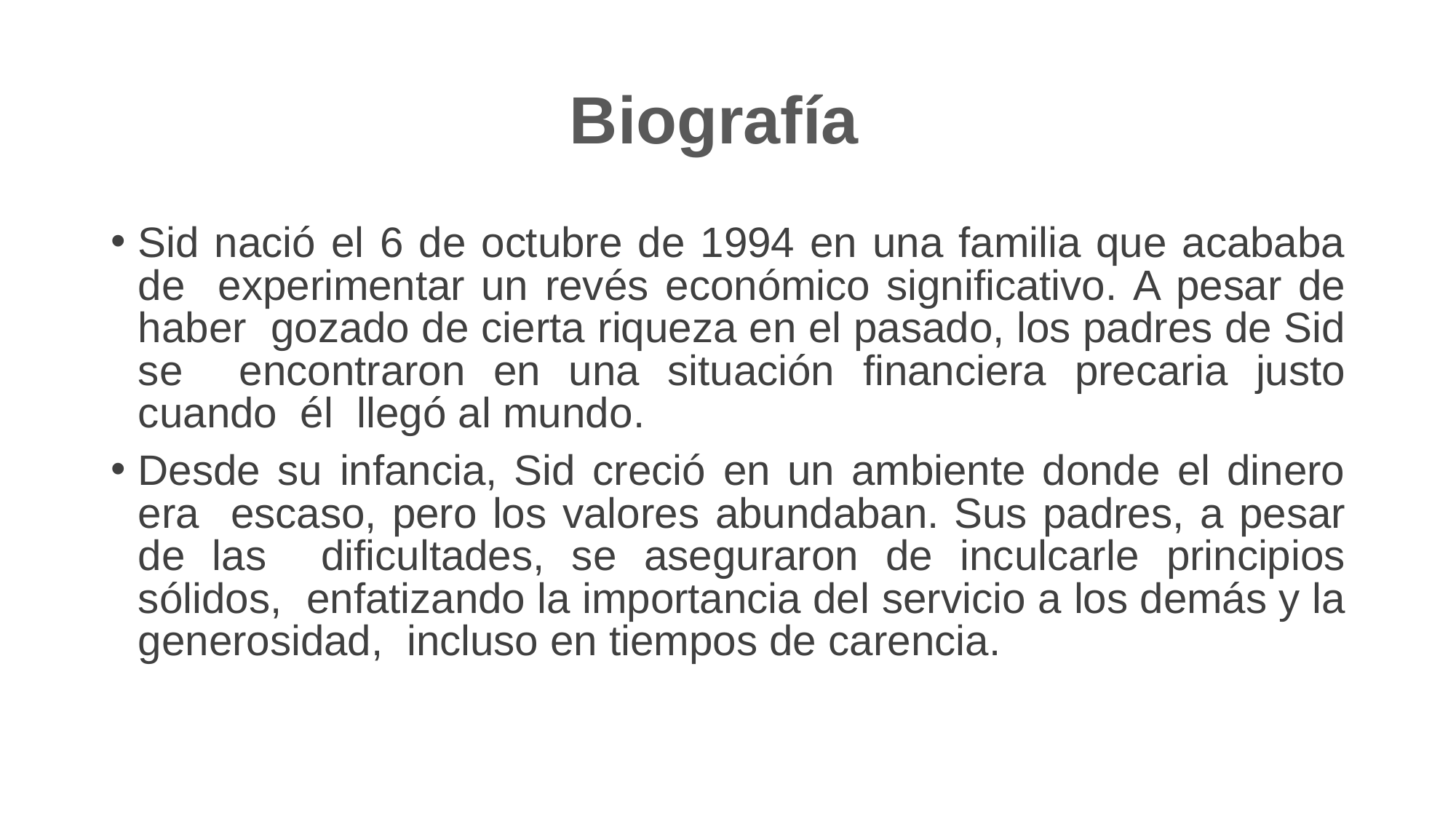

# Biografía
Sid nació el 6 de octubre de 1994 en una familia que acababa de  experimentar un revés económico significativo. A pesar de haber  gozado de cierta riqueza en el pasado, los padres de Sid se  encontraron en una situación financiera precaria justo cuando él  llegó al mundo.
Desde su infancia, Sid creció en un ambiente donde el dinero era  escaso, pero los valores abundaban. Sus padres, a pesar de las  dificultades, se aseguraron de inculcarle principios sólidos,  enfatizando la importancia del servicio a los demás y la generosidad,  incluso en tiempos de carencia.